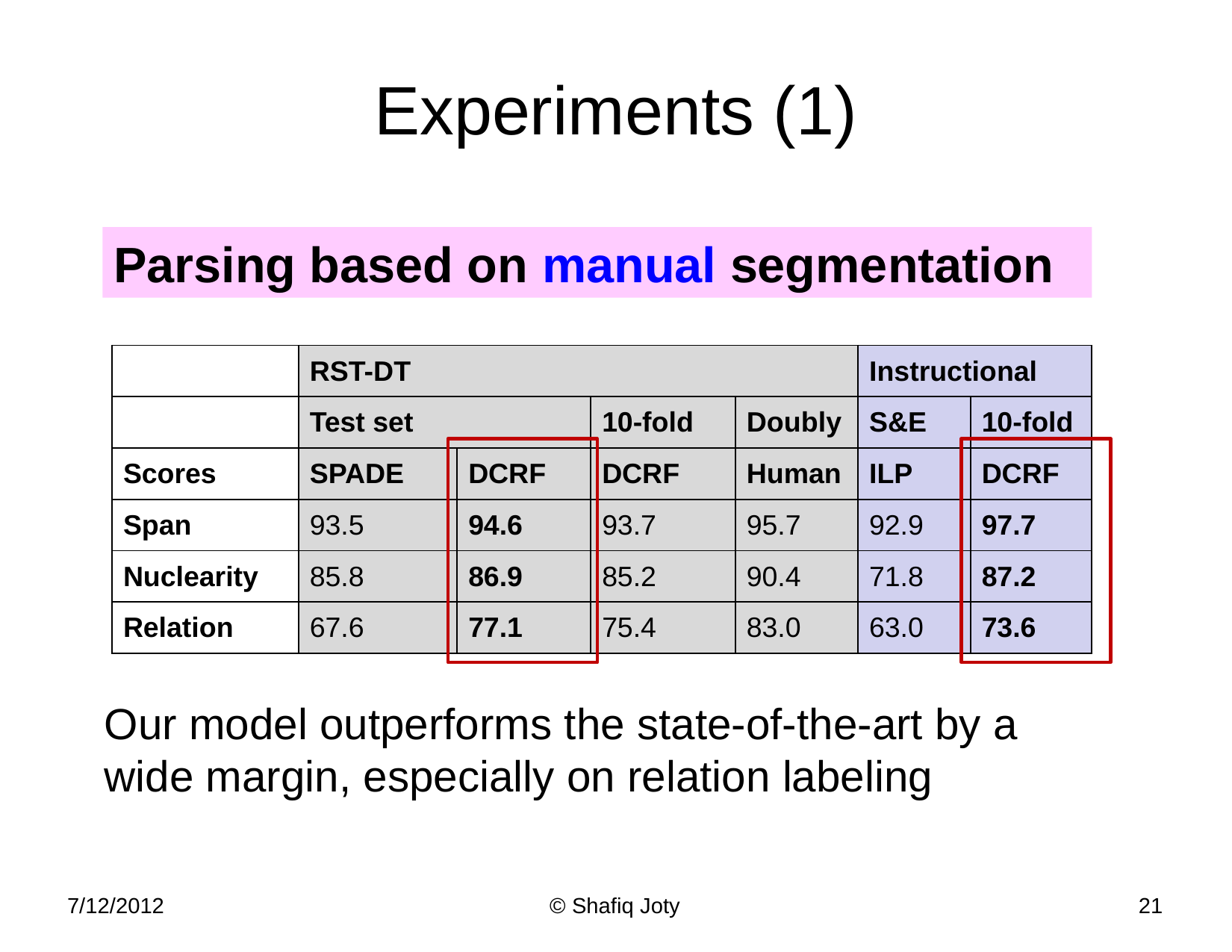

# Experiments (1)
Parsing based on manual segmentation
|  | RST-DT |  |  |  | Instructional |  |
| --- | --- | --- | --- | --- | --- | --- |
|  | Test set |  | 10-fold | Doubly | S&E | 10-fold |
| Scores | SPADE | DCRF | DCRF | Human | ILP | DCRF |
| Span | 93.5 | 94.6 | 93.7 | 95.7 | 92.9 | 97.7 |
| Nuclearity | 85.8 | 86.9 | 85.2 | 90.4 | 71.8 | 87.2 |
| Relation | 67.6 | 77.1 | 75.4 | 83.0 | 63.0 | 73.6 |

Our model outperforms the state-of-the-art by a wide margin, especially on relation labeling
7/12/2012
© Shafiq Joty
21